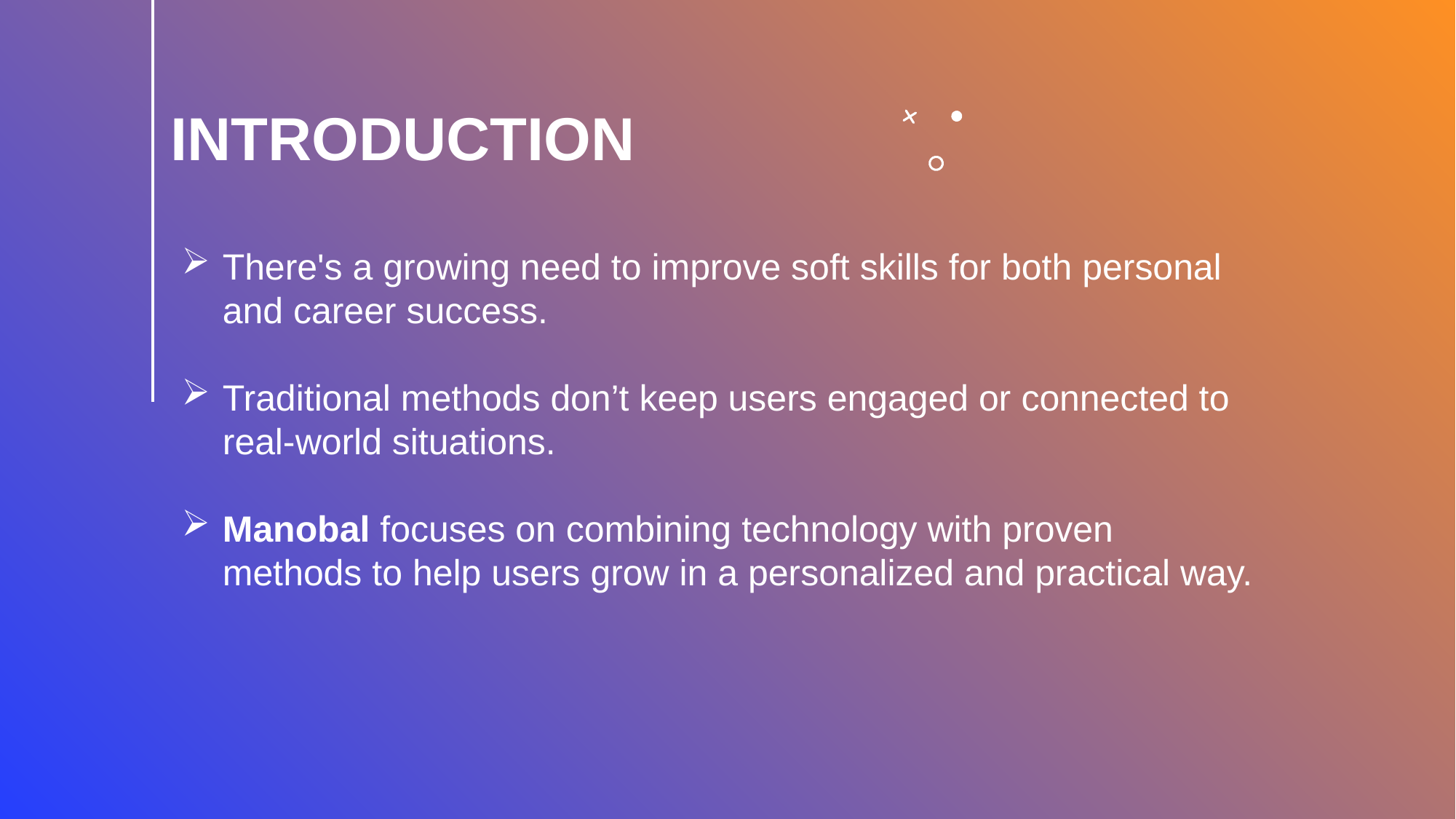

# Introduction
There's a growing need to improve soft skills for both personal and career success.

Traditional methods don’t keep users engaged or connected to real-world situations.

Manobal focuses on combining technology with proven methods to help users grow in a personalized and practical way.